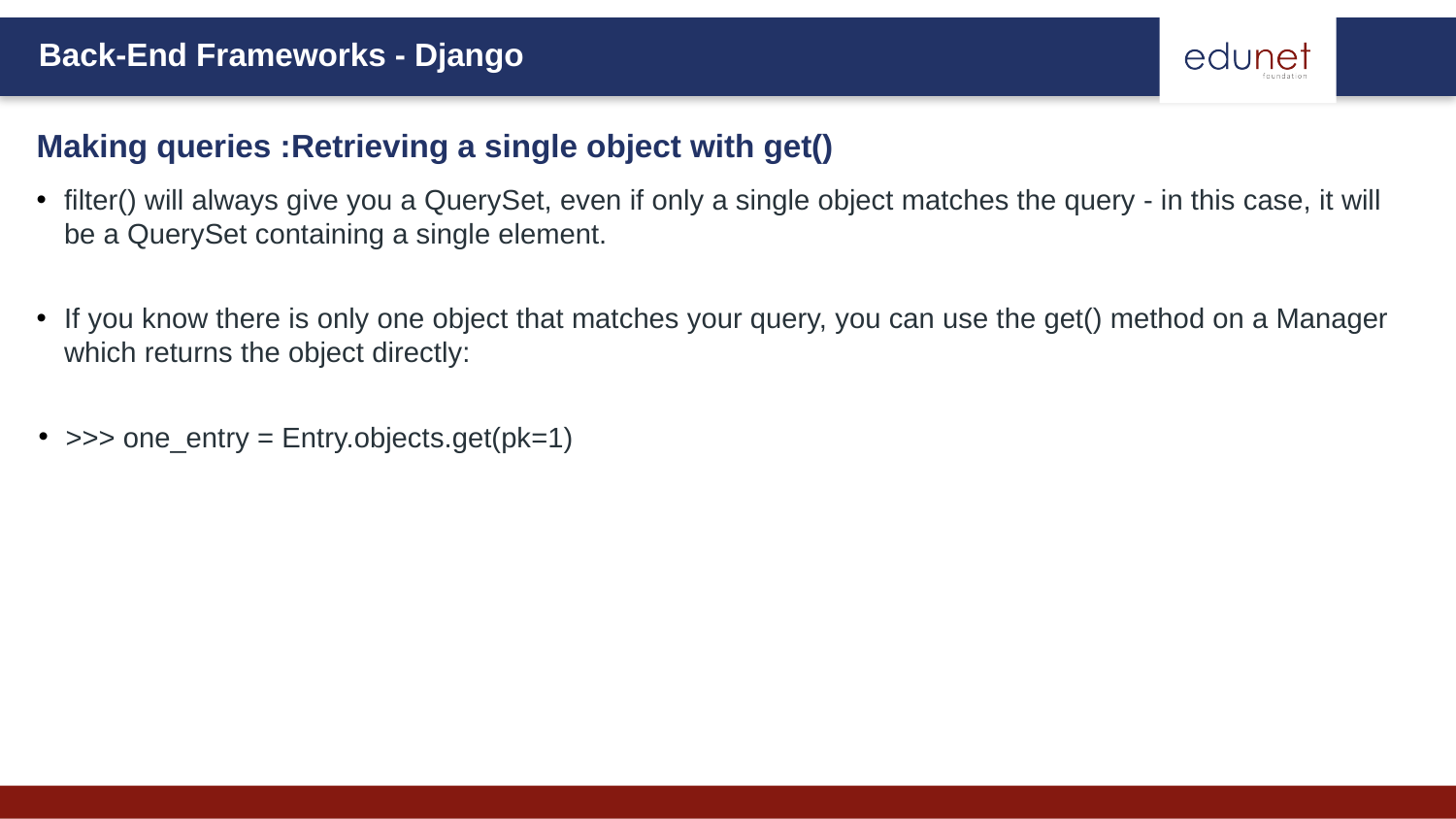

# Making queries :Retrieving a single object with get()
filter() will always give you a QuerySet, even if only a single object matches the query - in this case, it will be a QuerySet containing a single element.

If you know there is only one object that matches your query, you can use the get() method on a Manager which returns the object directly:

>>> one_entry = Entry.objects.get(pk=1)